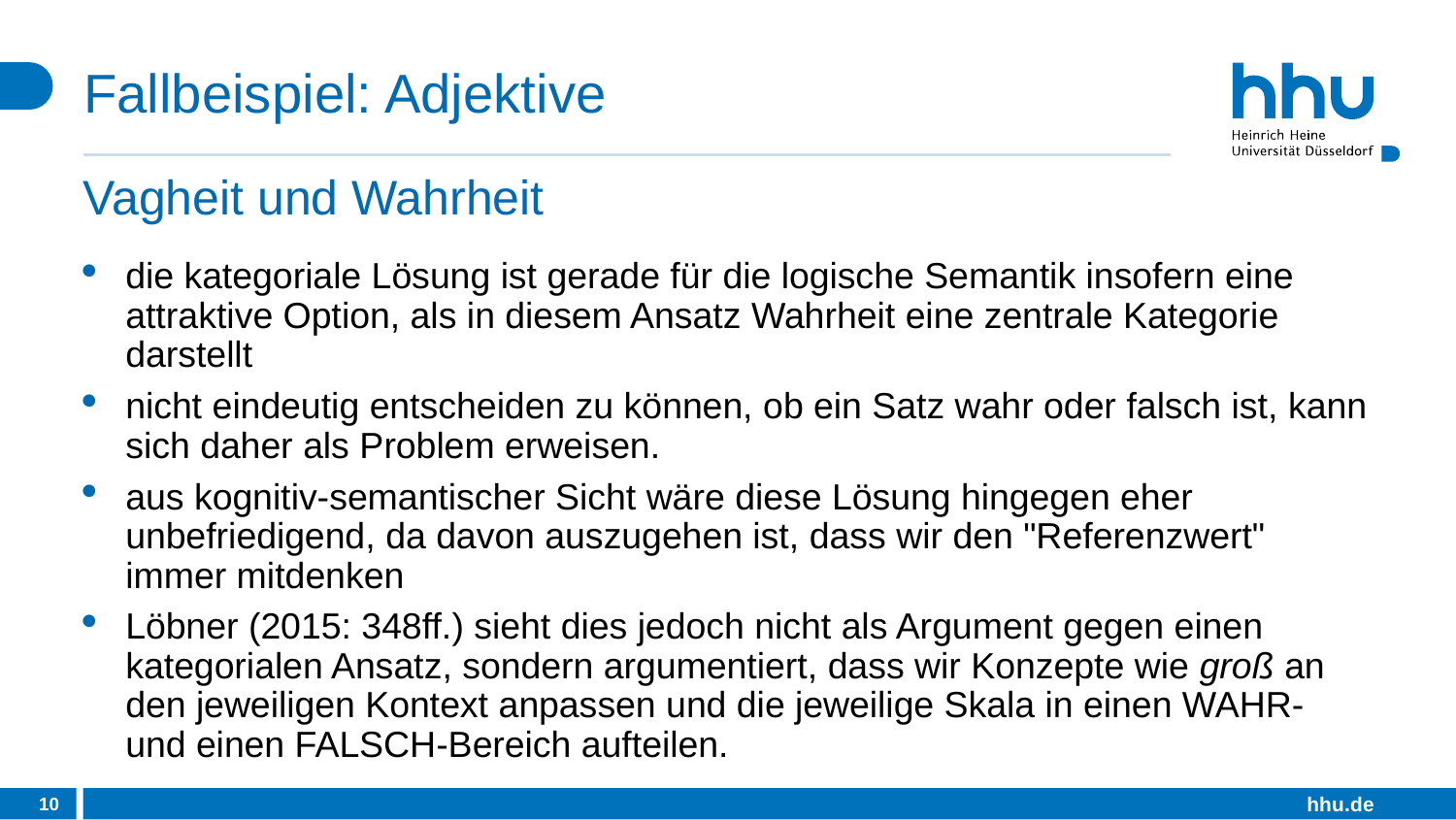

# Fallbeispiel: Adjektive
Vagheit und Wahrheit
die kategoriale Lösung ist gerade für die logische Semantik insofern eine attraktive Option, als in diesem Ansatz Wahrheit eine zentrale Kategorie darstellt
nicht eindeutig entscheiden zu können, ob ein Satz wahr oder falsch ist, kann sich daher als Problem erweisen.
aus kognitiv-semantischer Sicht wäre diese Lösung hingegen eher unbefriedigend, da davon auszugehen ist, dass wir den "Referenzwert" immer mitdenken
Löbner (2015: 348ff.) sieht dies jedoch nicht als Argument gegen einen kategorialen Ansatz, sondern argumentiert, dass wir Konzepte wie groß an den jeweiligen Kontext anpassen und die jeweilige Skala in einen WAHR- und einen FALSCH-Bereich aufteilen.
10